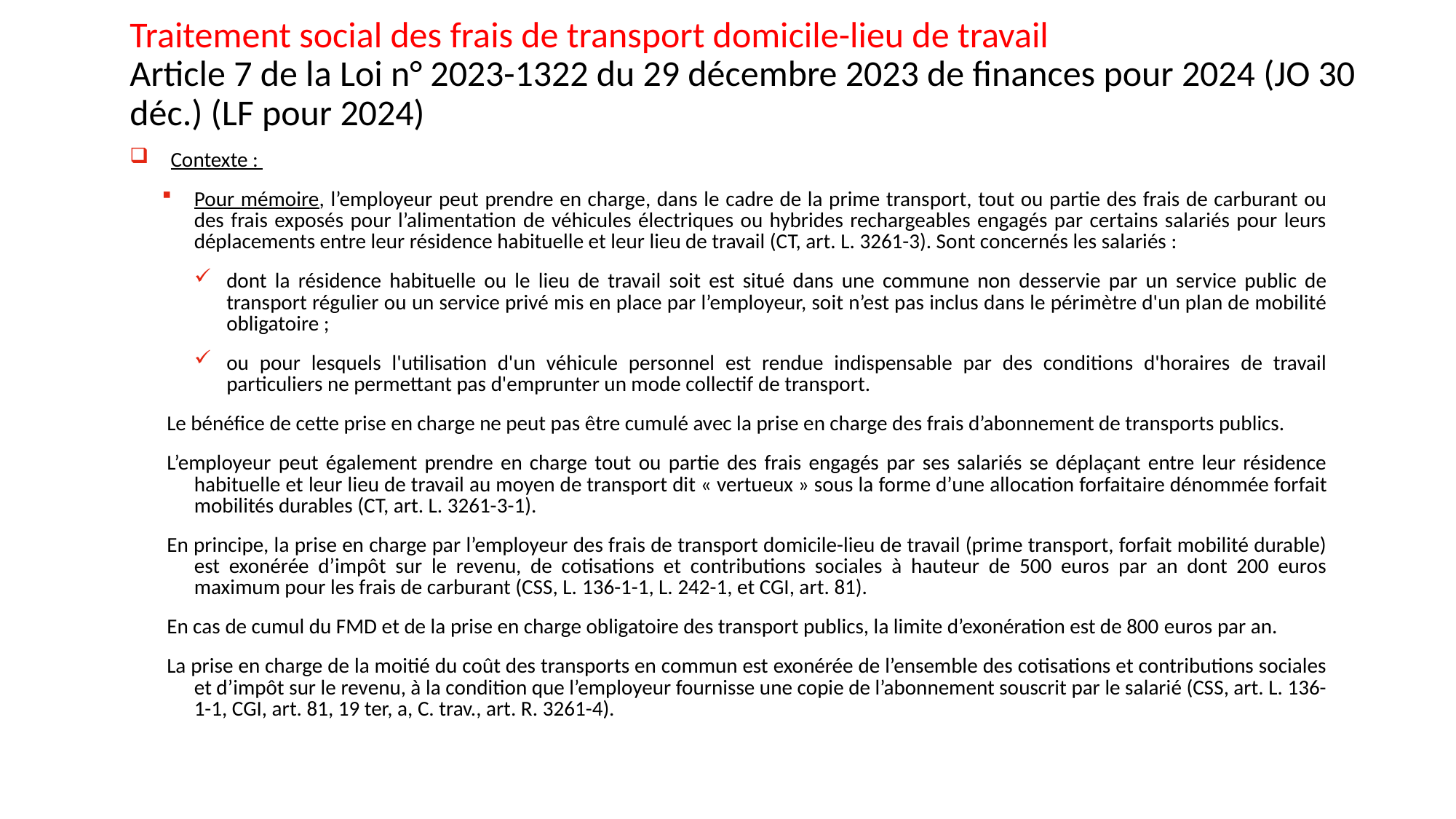

# Traitement social des frais de transport domicile-lieu de travail Article 7 de la Loi n° 2023-1322 du 29 décembre 2023 de finances pour 2024 (JO 30 déc.) (LF pour 2024)
Contexte :
Pour mémoire, l’employeur peut prendre en charge, dans le cadre de la prime transport, tout ou partie des frais de carburant ou des frais exposés pour l’alimentation de véhicules électriques ou hybrides rechargeables engagés par certains salariés pour leurs déplacements entre leur résidence habituelle et leur lieu de travail (CT, art. L. 3261-3). Sont concernés les salariés :
dont la résidence habituelle ou le lieu de travail soit est situé dans une commune non desservie par un service public de transport régulier ou un service privé mis en place par l’employeur, soit n’est pas inclus dans le périmètre d'un plan de mobilité obligatoire ;
ou pour lesquels l'utilisation d'un véhicule personnel est rendue indispensable par des conditions d'horaires de travail particuliers ne permettant pas d'emprunter un mode collectif de transport.
Le bénéfice de cette prise en charge ne peut pas être cumulé avec la prise en charge des frais d’abonnement de transports publics.
L’employeur peut également prendre en charge tout ou partie des frais engagés par ses salariés se déplaçant entre leur résidence habituelle et leur lieu de travail au moyen de transport dit « vertueux » sous la forme d’une allocation forfaitaire dénommée forfait mobilités durables (CT, art. L. 3261-3-1).
En principe, la prise en charge par l’employeur des frais de transport domicile-lieu de travail (prime transport, forfait mobilité durable) est exonérée d’impôt sur le revenu, de cotisations et contributions sociales à hauteur de 500 euros par an dont 200 euros maximum pour les frais de carburant (CSS, L. 136-1-1, L. 242-1, et CGI, art. 81).
En cas de cumul du FMD et de la prise en charge obligatoire des transport publics, la limite d’exonération est de 800 euros par an.
La prise en charge de la moitié du coût des transports en commun est exonérée de l’ensemble des cotisations et contributions sociales et d’impôt sur le revenu, à la condition que l’employeur fournisse une copie de l’abonnement souscrit par le salarié (CSS, art. L. 136-1-1, CGI, art. 81, 19 ter, a, C. trav., art. R. 3261-4).